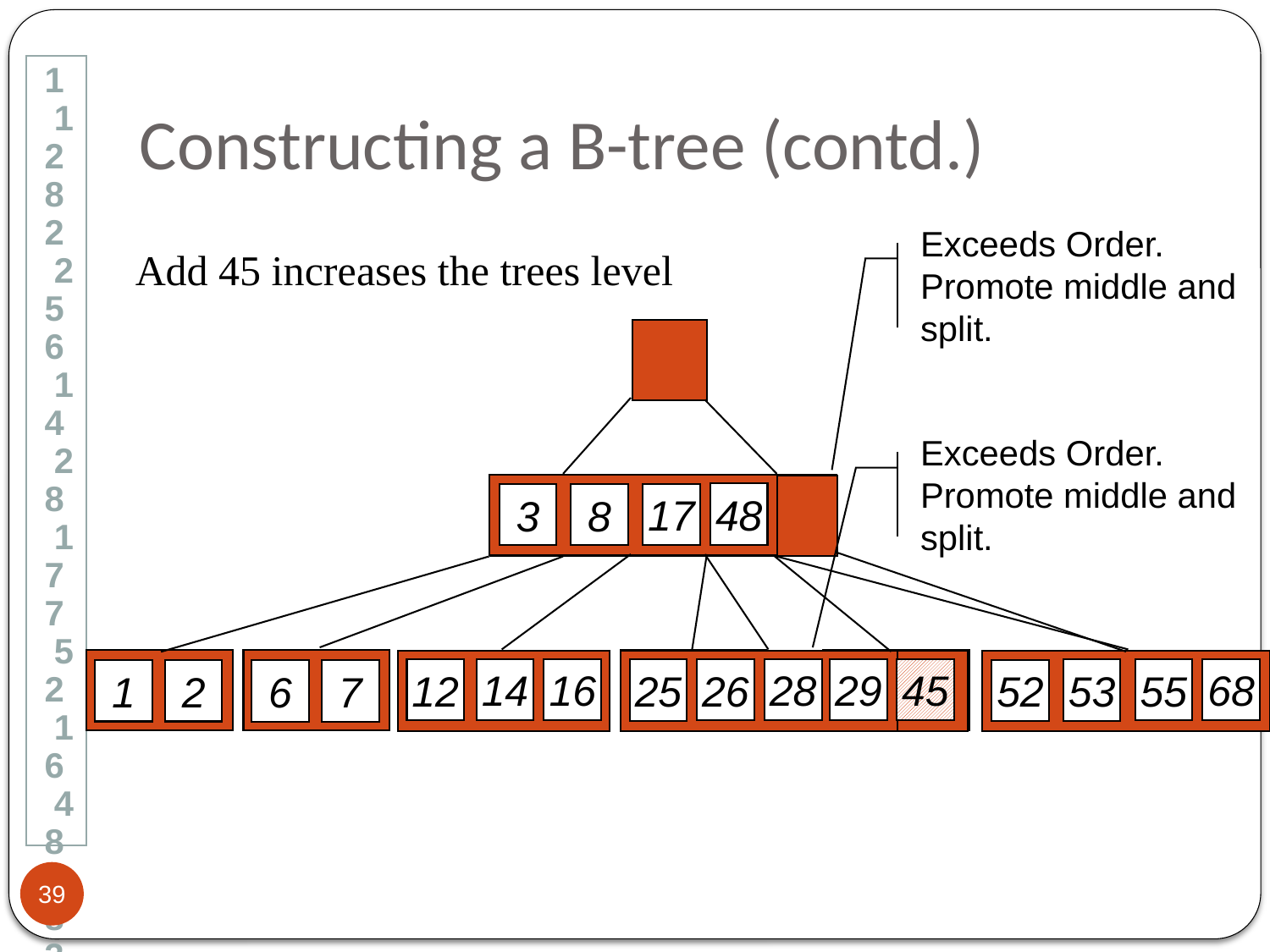

# Constructing a B-tree (contd.)
Add 45 increases the trees level
Exceeds Order.  Promote middle and split.

1  12  8  2  25  6  14  28  17  7  52  16  48  68  3  26  29  53  55  45
Exceeds Order.  Promote middle and split.

48
17
8
3

16
29
14
28
45
68
12
26
55
25
53
52
1
2
6
7
39